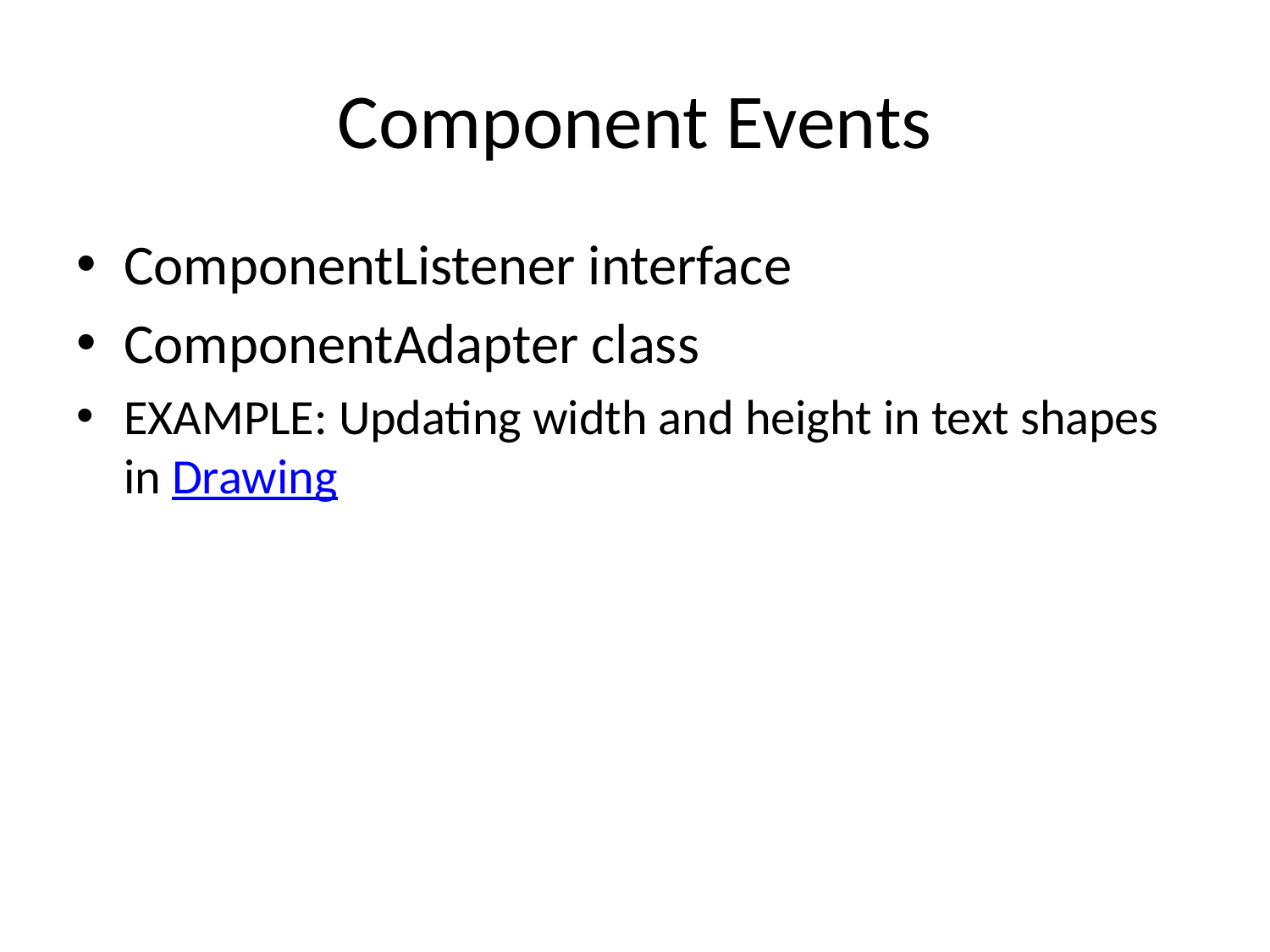

# Component Events
ComponentListener interface
ComponentAdapter class
EXAMPLE: Updating width and height in text shapes in Drawing